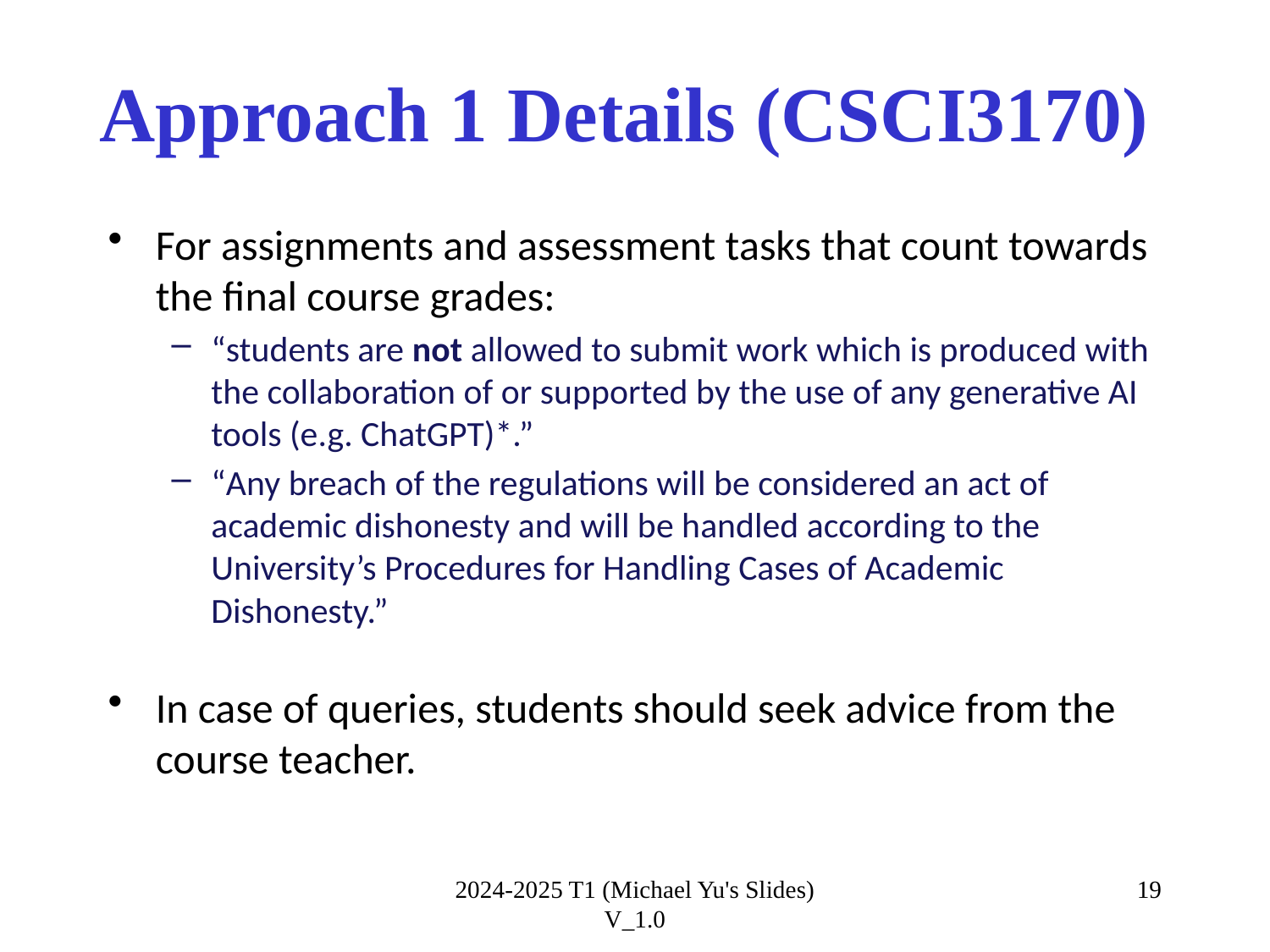

# Approach 1 Details (CSCI3170)
For assignments and assessment tasks that count towards the final course grades:
“students are not allowed to submit work which is produced with the collaboration of or supported by the use of any generative AI tools (e.g. ChatGPT)*.”
“Any breach of the regulations will be considered an act of academic dishonesty and will be handled according to the University’s Procedures for Handling Cases of Academic Dishonesty.”
In case of queries, students should seek advice from the course teacher.

2024-2025 T1 (Michael Yu's Slides) V_1.0
19